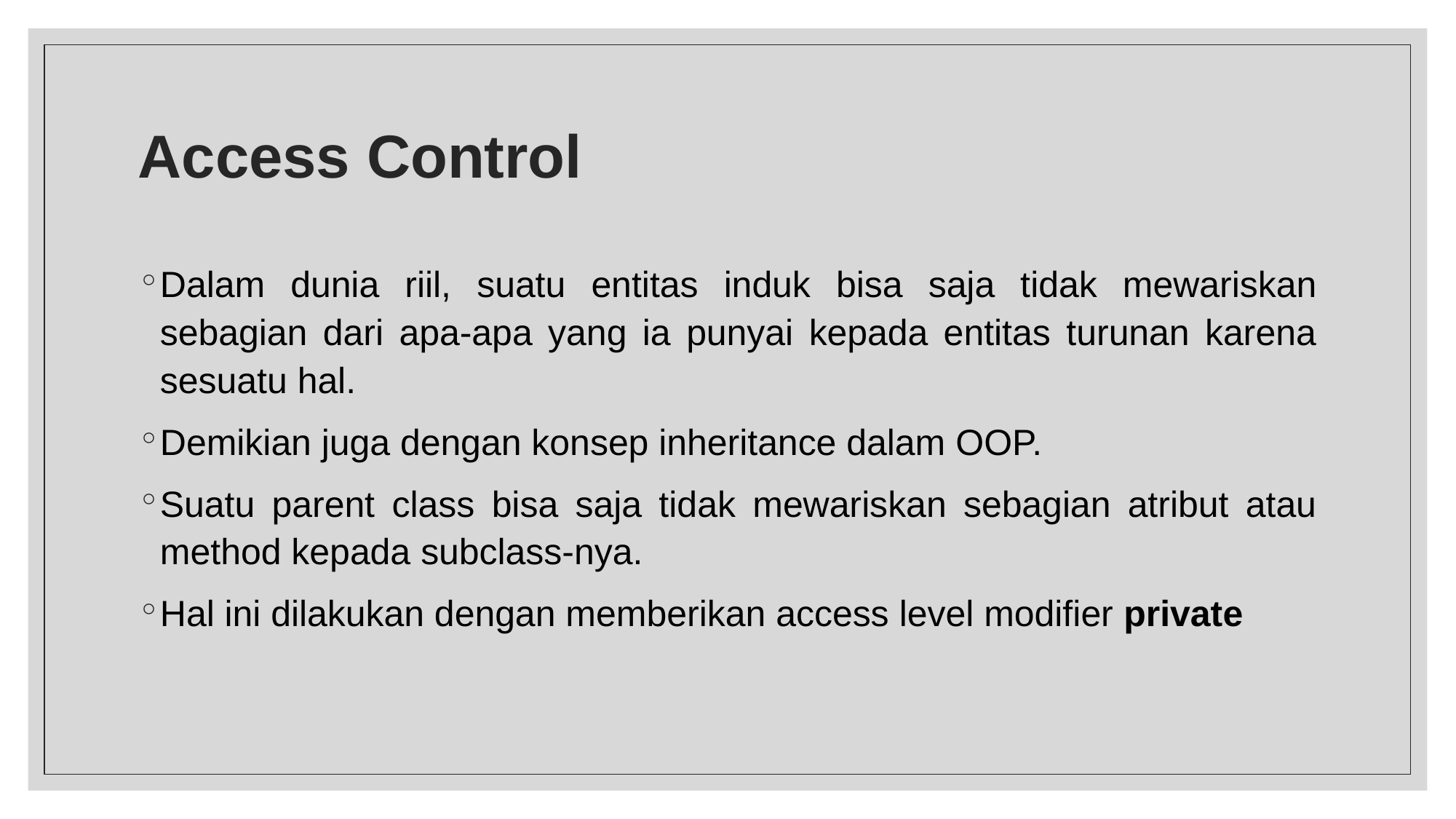

# Access Control
Dalam dunia riil, suatu entitas induk bisa saja tidak mewariskan sebagian dari apa-apa yang ia punyai kepada entitas turunan karena sesuatu hal.
Demikian juga dengan konsep inheritance dalam OOP.
Suatu parent class bisa saja tidak mewariskan sebagian atribut atau method kepada subclass-nya.
Hal ini dilakukan dengan memberikan access level modifier private